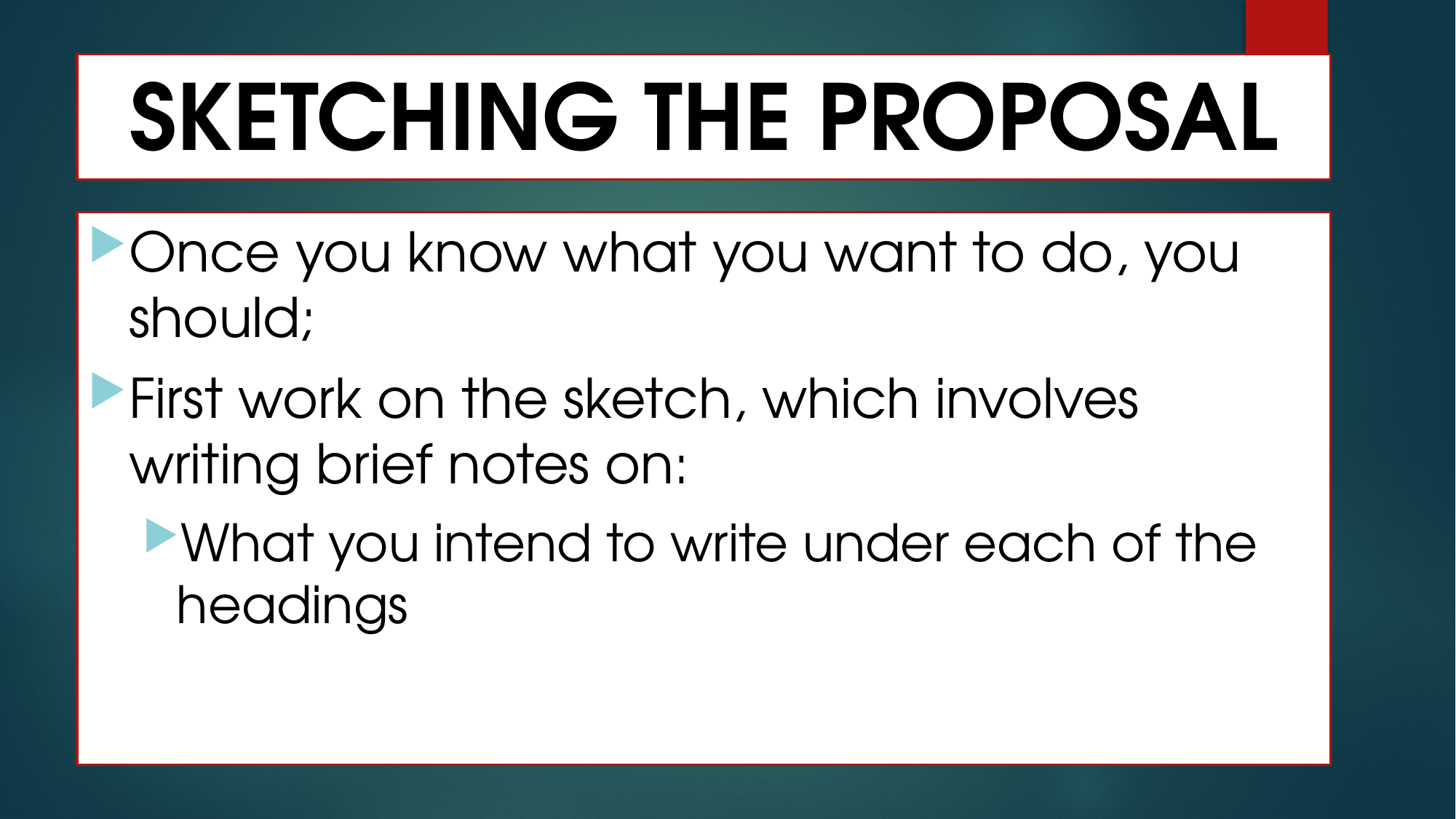

# SKETCHING THE PROPOSAL
Once you know what you want to do, you should;
First work on the sketch, which involves writing brief notes on:
What you intend to write under each of the headings